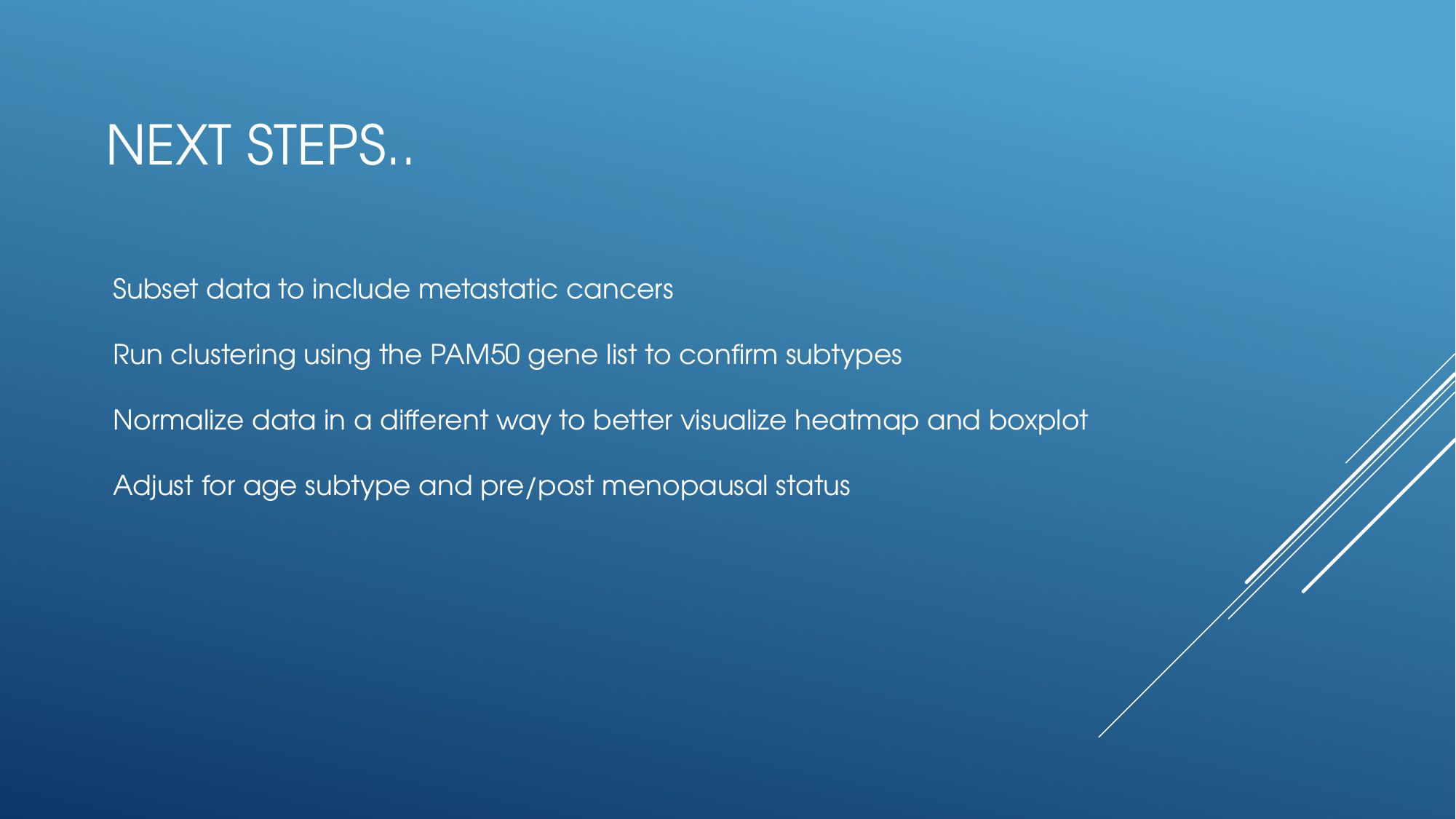

# Next steps..
Subset data to include metastatic cancers

Run clustering using the PAM50 gene list to confirm subtypes

Normalize data in a different way to better visualize heatmap and boxplot

Adjust for age subtype and pre/post menopausal status